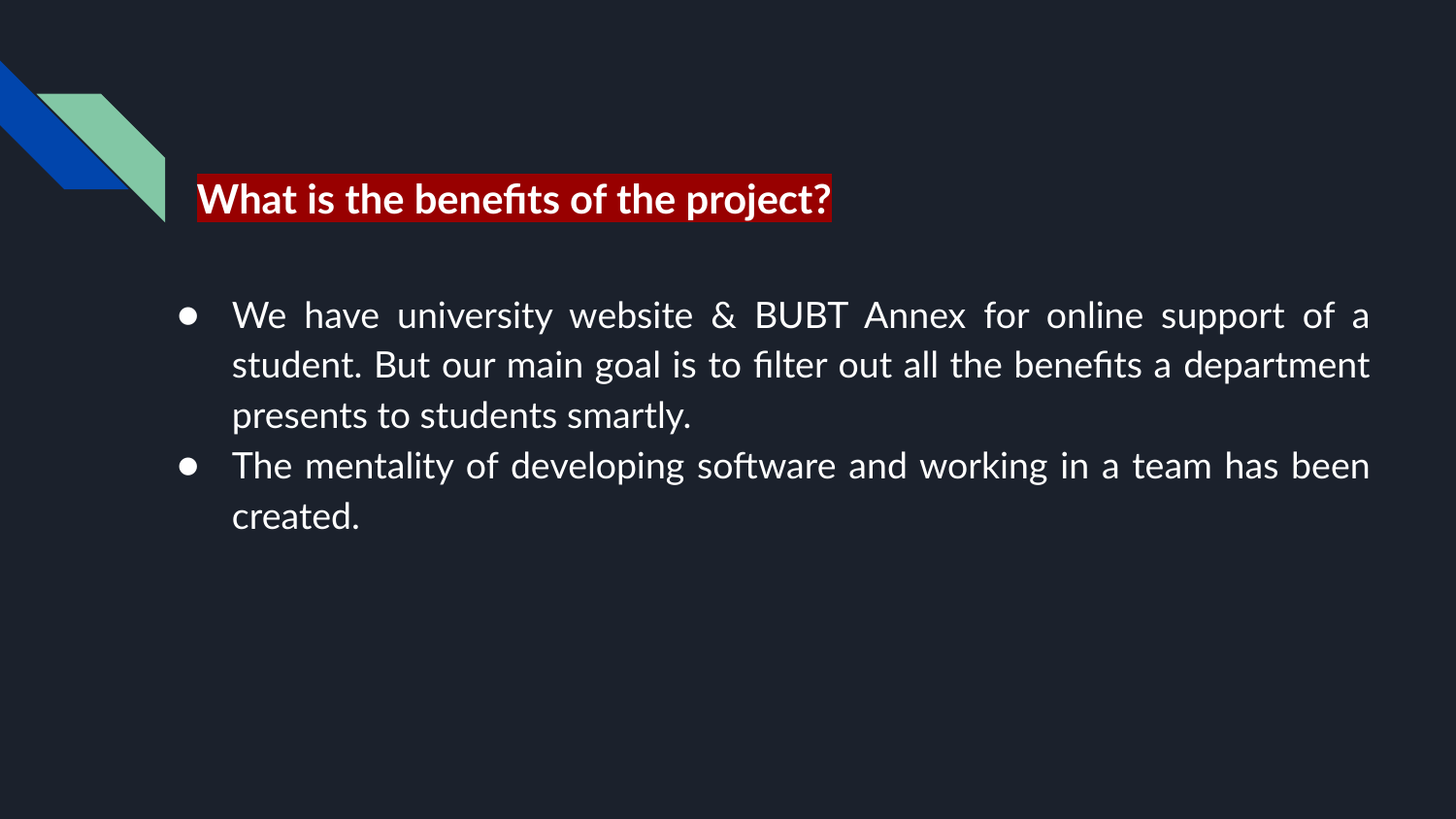

What is the benefits of the project?
We have university website & BUBT Annex for online support of a student. But our main goal is to filter out all the benefits a department presents to students smartly.
The mentality of developing software and working in a team has been created.